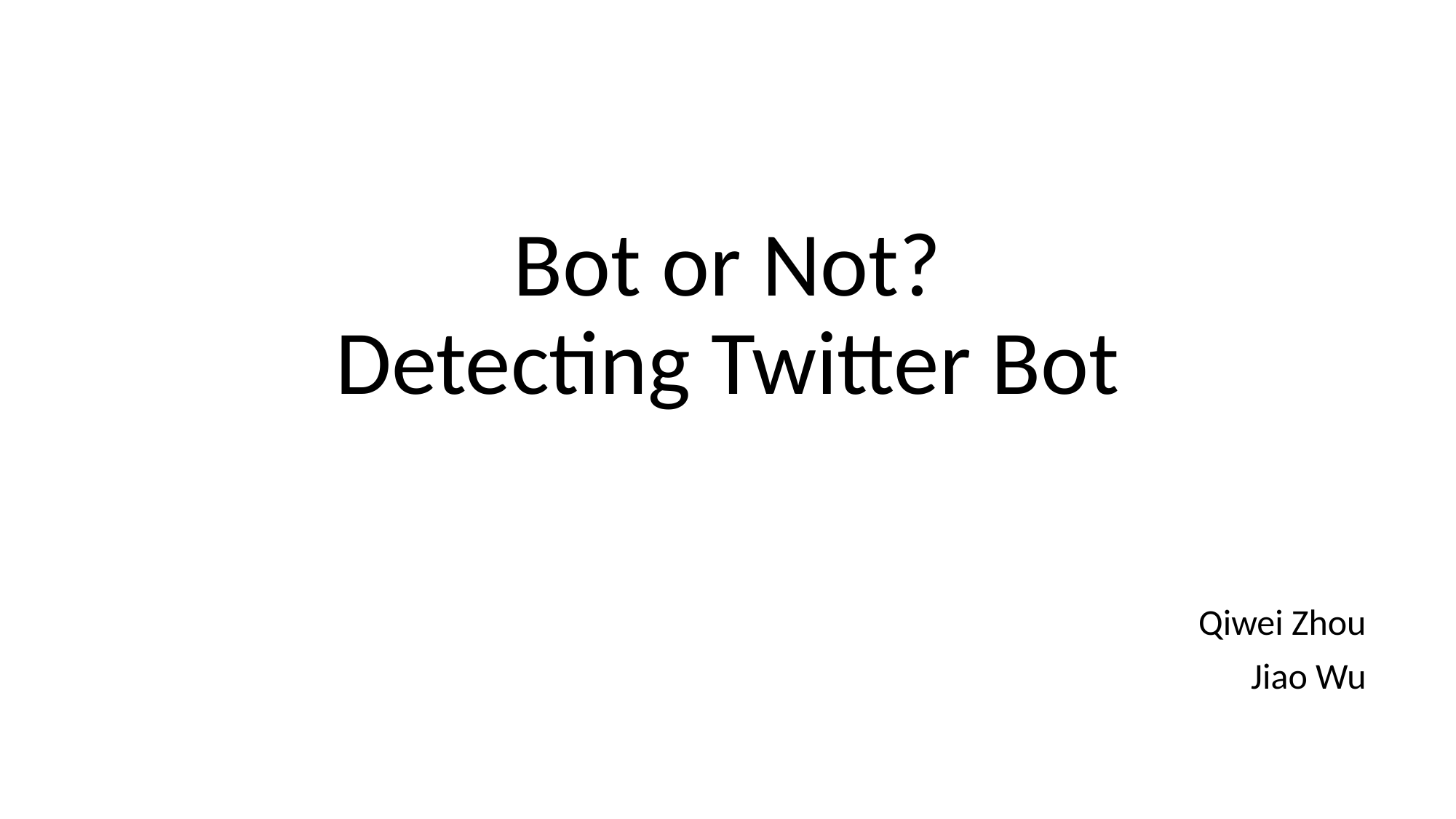

# Bot or Not? Detecting Twitter Bot

Qiwei Zhou
Jiao Wu